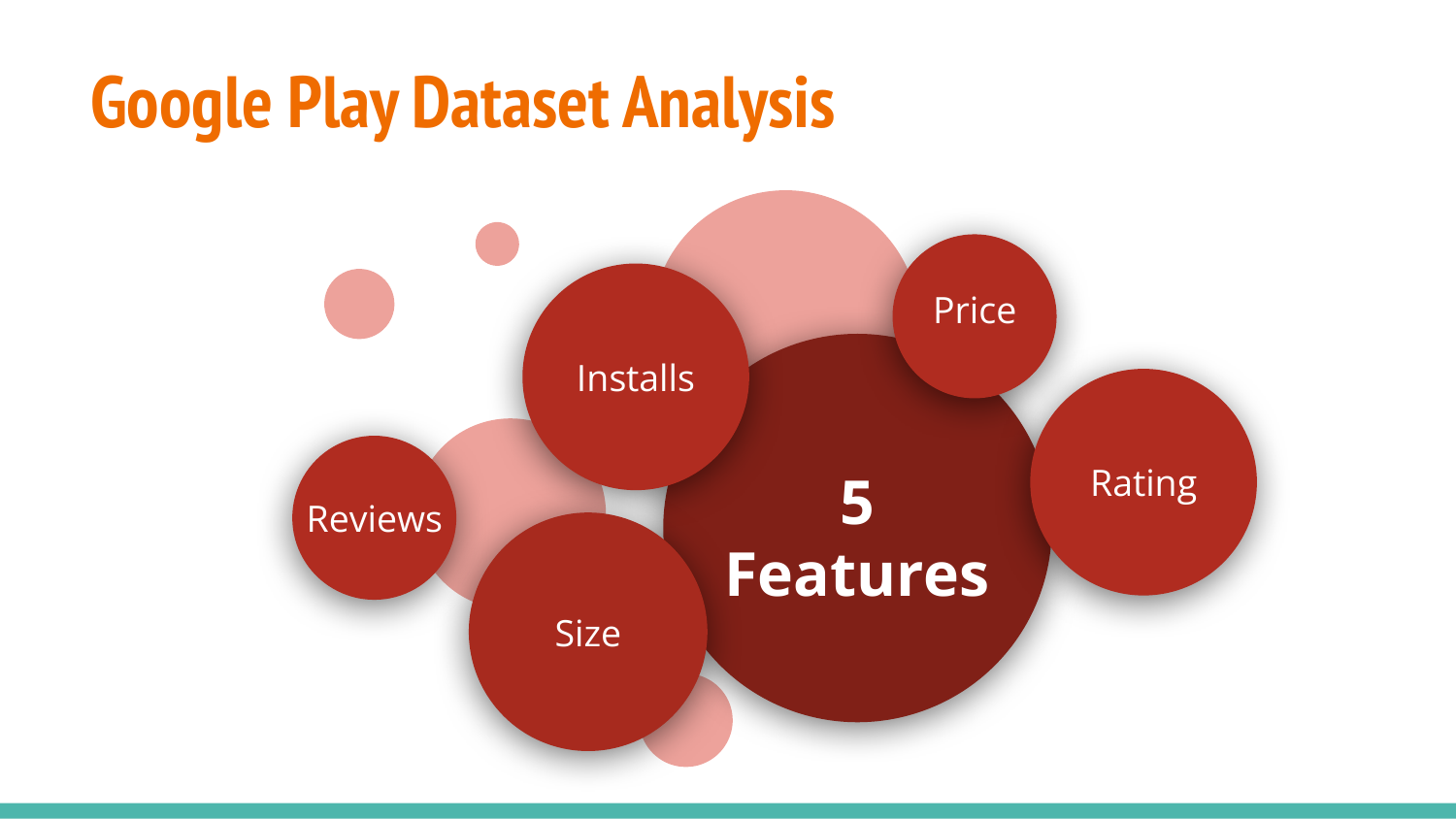

# Google Play Dataset Analysis

Price

Installs

5 Features

Rating
Reviews

Size